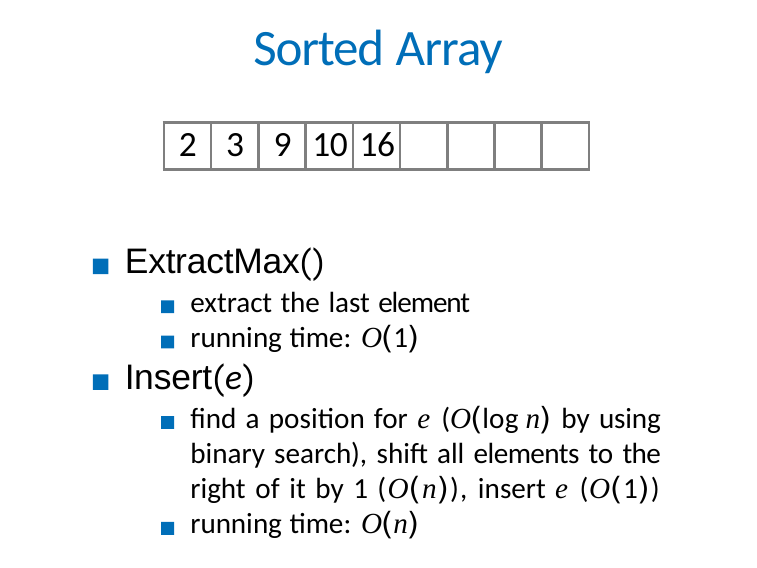

# Sorted Array
| 2 | 3 | 9 | 10 | 16 |  |  |  |  |
| --- | --- | --- | --- | --- | --- | --- | --- | --- |
ExtractMax()
extract the last element running time: O(1)
Insert(e)
find a position for e (O(log n) by using binary search), shift all elements to the right of it by 1 (O(n)), insert e (O(1)) running time: O(n)